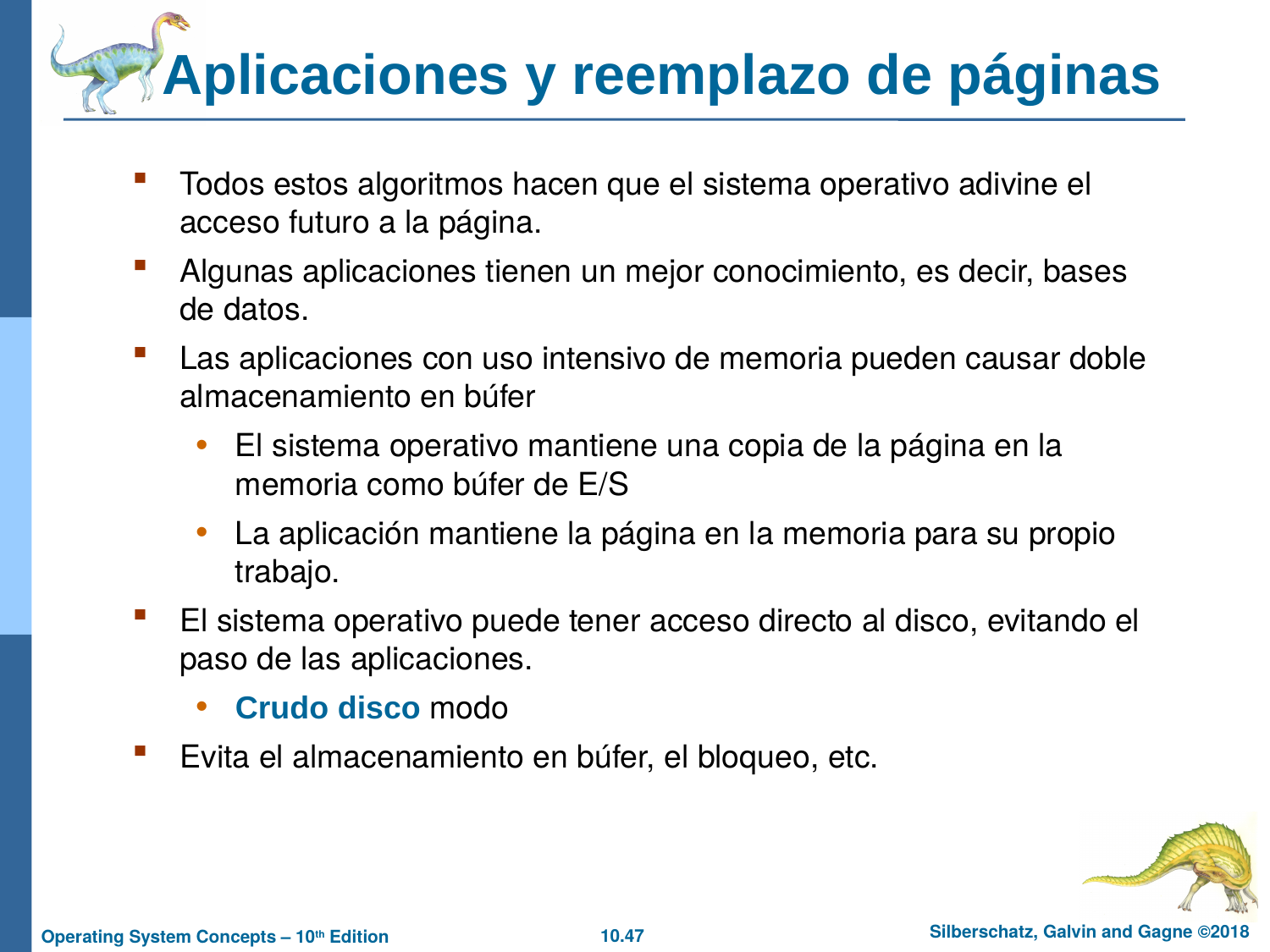

# Aplicaciones y reemplazo de páginas
Todos estos algoritmos hacen que el sistema operativo adivine el acceso futuro a la página.
Algunas aplicaciones tienen un mejor conocimiento, es decir, bases de datos.
Las aplicaciones con uso intensivo de memoria pueden causar doble almacenamiento en búfer
El sistema operativo mantiene una copia de la página en la memoria como búfer de E/S
La aplicación mantiene la página en la memoria para su propio trabajo.
El sistema operativo puede tener acceso directo al disco, evitando el paso de las aplicaciones.
Crudo disco modo
Evita el almacenamiento en búfer, el bloqueo, etc.